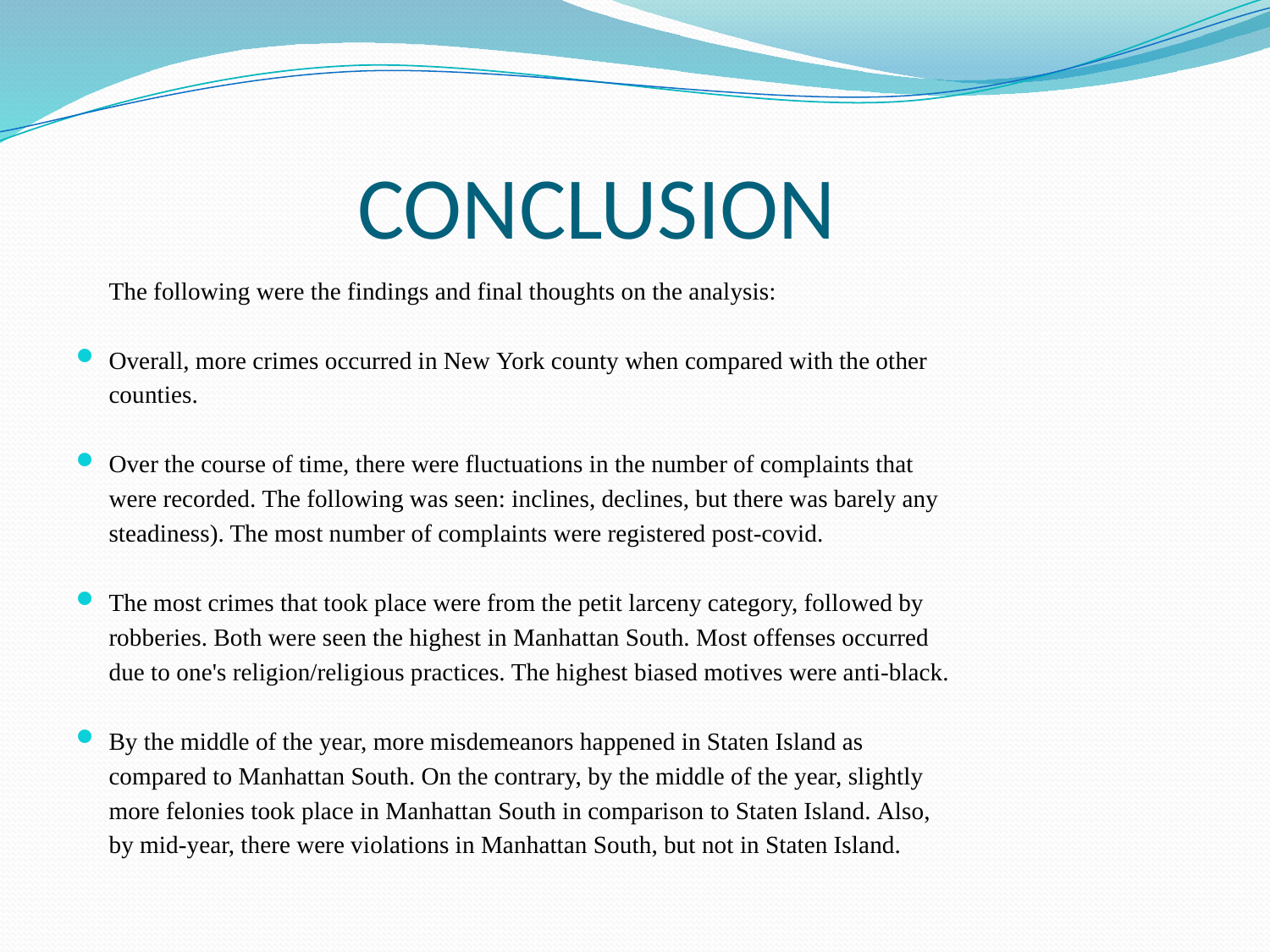

# CONCLUSION
	The following were the findings and final thoughts on the analysis:

Overall, more crimes occurred in New York county when compared with the other
	counties.

Over the course of time, there were fluctuations in the number of complaints that
	were recorded. The following was seen: inclines, declines, but there was barely any
	steadiness). The most number of complaints were registered post-covid.

The most crimes that took place were from the petit larceny category, followed by
	robberies. Both were seen the highest in Manhattan South. Most offenses occurred
	due to one's religion/religious practices. The highest biased motives were anti-black.

By the middle of the year, more misdemeanors happened in Staten Island as
	compared to Manhattan South. On the contrary, by the middle of the year, slightly
	more felonies took place in Manhattan South in comparison to Staten Island. Also,
	by mid-year, there were violations in Manhattan South, but not in Staten Island.